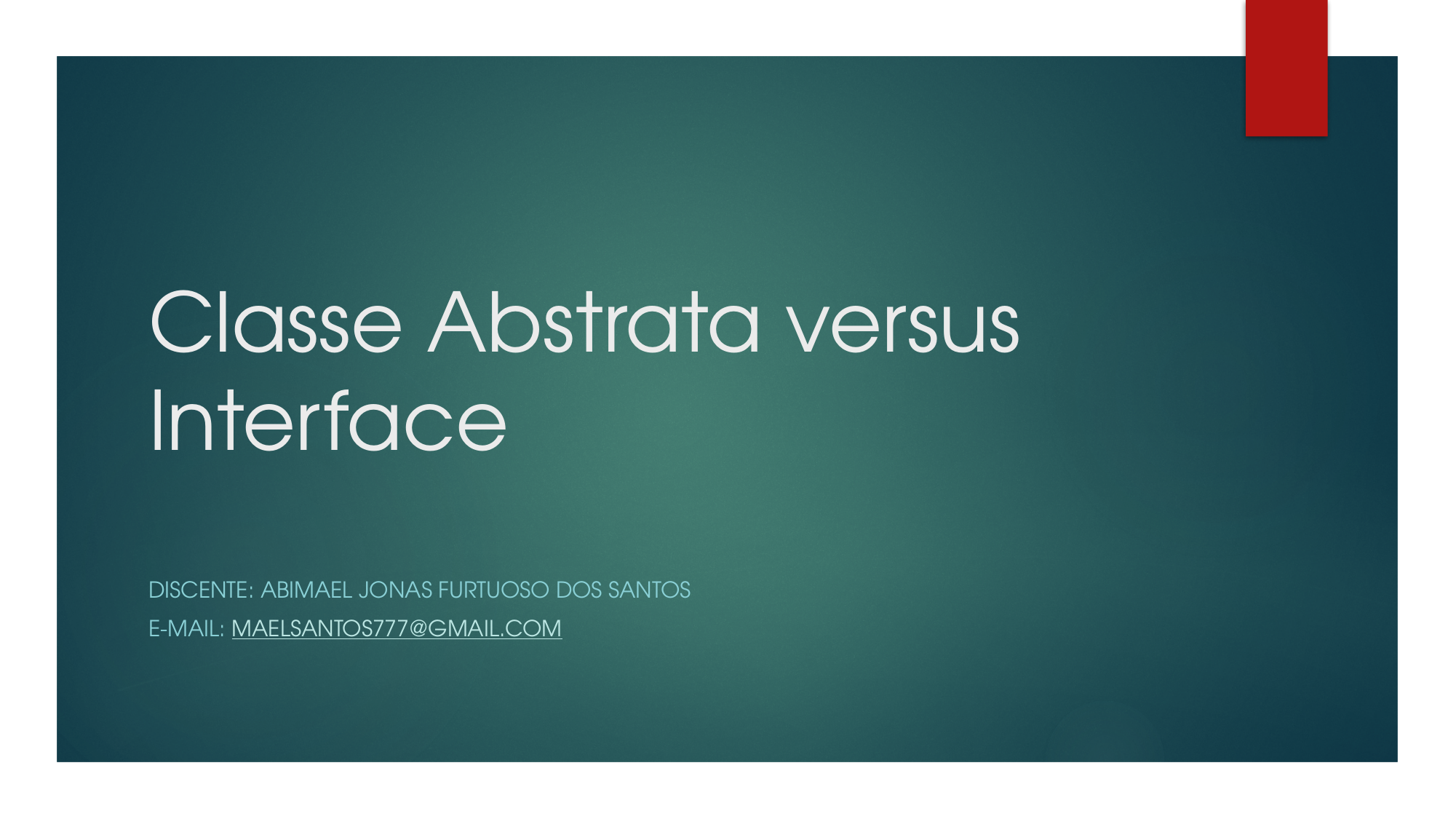

# Classe Abstrata versus Interface
Discente: Abimael Jonas Furtuoso dos santos
E-mail: maelsantos777@gmail.com